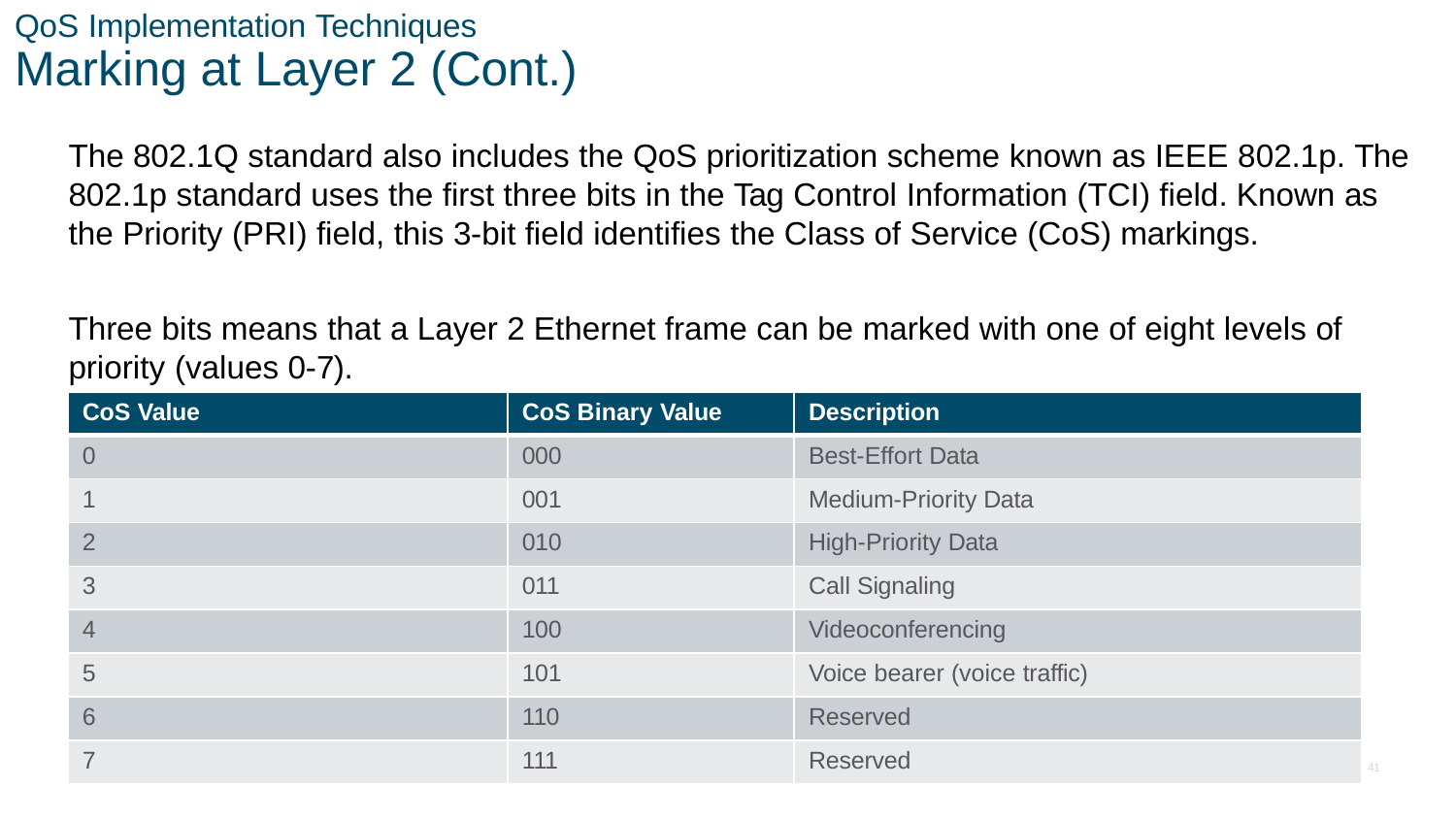

# QoS Implementation Techniques
Marking at Layer 2 (Cont.)
The 802.1Q standard also includes the QoS prioritization scheme known as IEEE 802.1p. The 802.1p standard uses the first three bits in the Tag Control Information (TCI) field. Known as the Priority (PRI) field, this 3-bit field identifies the Class of Service (CoS) markings.

Three bits means that a Layer 2 Ethernet frame can be marked with one of eight levels of priority (values 0-7).
| CoS Value | CoS Binary Value | Description |
| --- | --- | --- |
| 0 | 000 | Best-Effort Data |
| 1 | 001 | Medium-Priority Data |
| 2 | 010 | High-Priority Data |
| 3 | 011 | Call Signaling |
| 4 | 100 | Videoconferencing |
| 5 | 101 | Voice bearer (voice traffic) |
| 6 | 110 | Reserved |
| 7 | 111 | Reserved |
41
© 2016 Cisco and/or its affiliates. All rights reserved. Cisco Confidential